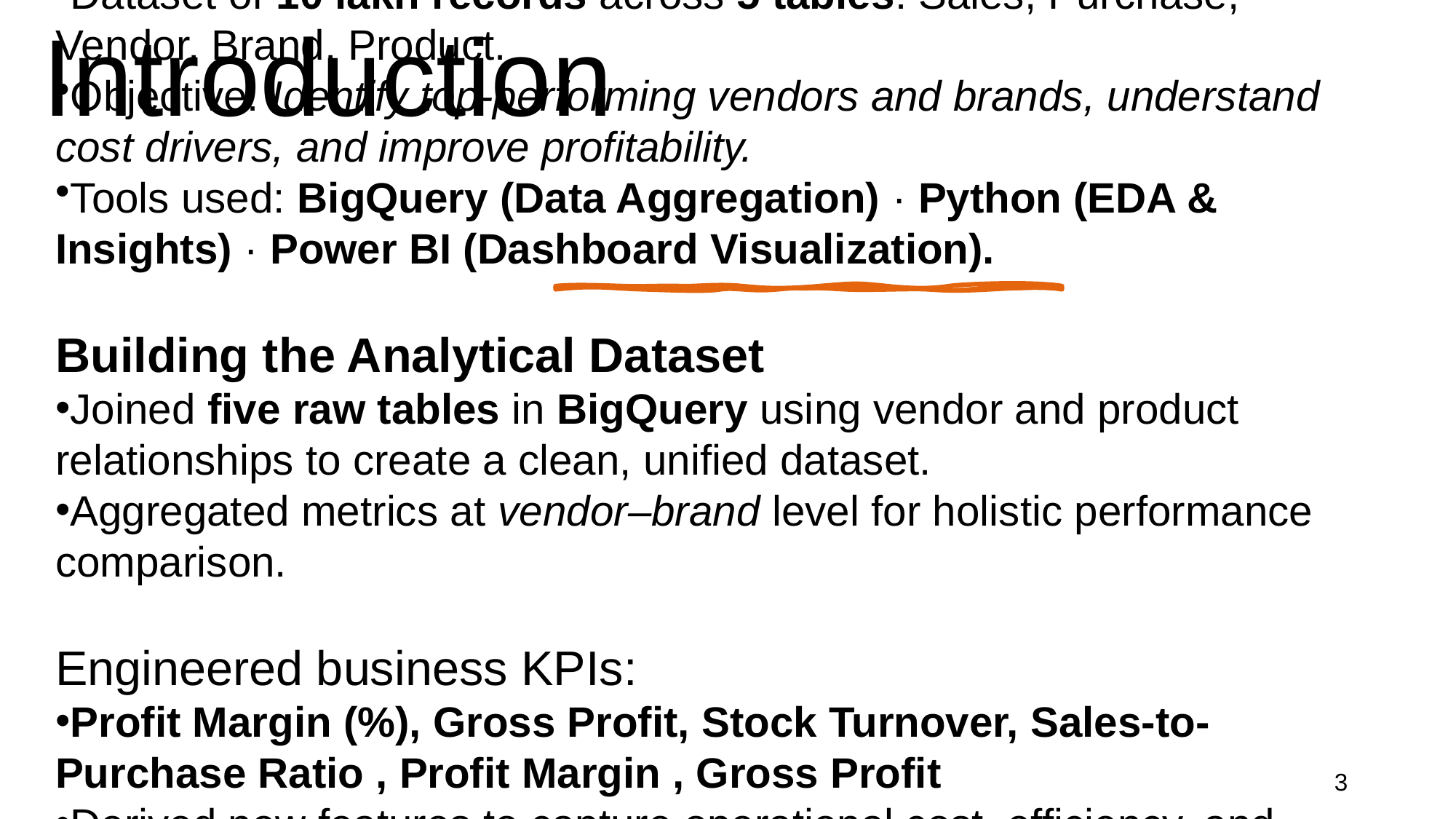

# Introduction

Dataset of 10 lakh records across 5 tables: Sales, Purchase, Vendor, Brand, Product.
Objective: Identify top-performing vendors and brands, understand cost drivers, and improve profitability.
Tools used: BigQuery (Data Aggregation) · Python (EDA & Insights) · Power BI (Dashboard Visualization).

Building the Analytical Dataset
Joined five raw tables in BigQuery using vendor and product relationships to create a clean, unified dataset.
Aggregated metrics at vendor–brand level for holistic performance comparison.

Engineered business KPIs:
Profit Margin (%), Gross Profit, Stock Turnover, Sales-to-Purchase Ratio , Profit Margin , Gross Profit
Derived new features to capture operational cost, efficiency, and pricing trends.
Verified data consistency using statistical summaries and cross-table validation.

3